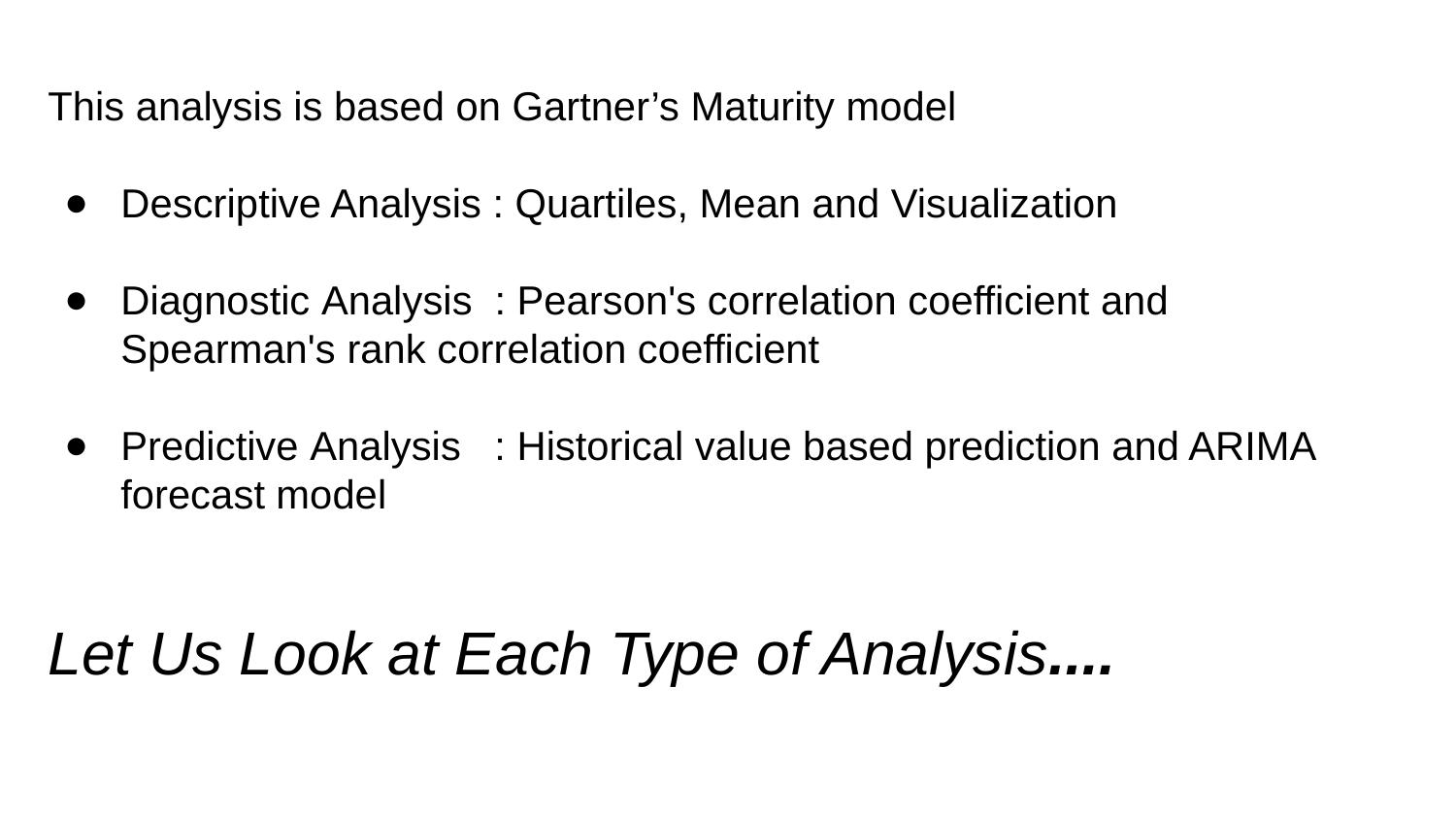

This analysis is based on Gartner’s Maturity model

Descriptive Analysis : Quartiles, Mean and Visualization

Diagnostic Analysis  : Pearson's correlation coefficient and
Spearman's rank correlation coefficient

Predictive Analysis   : Historical value based prediction and ARIMA forecast model

Let Us Look at Each Type of Analysis....